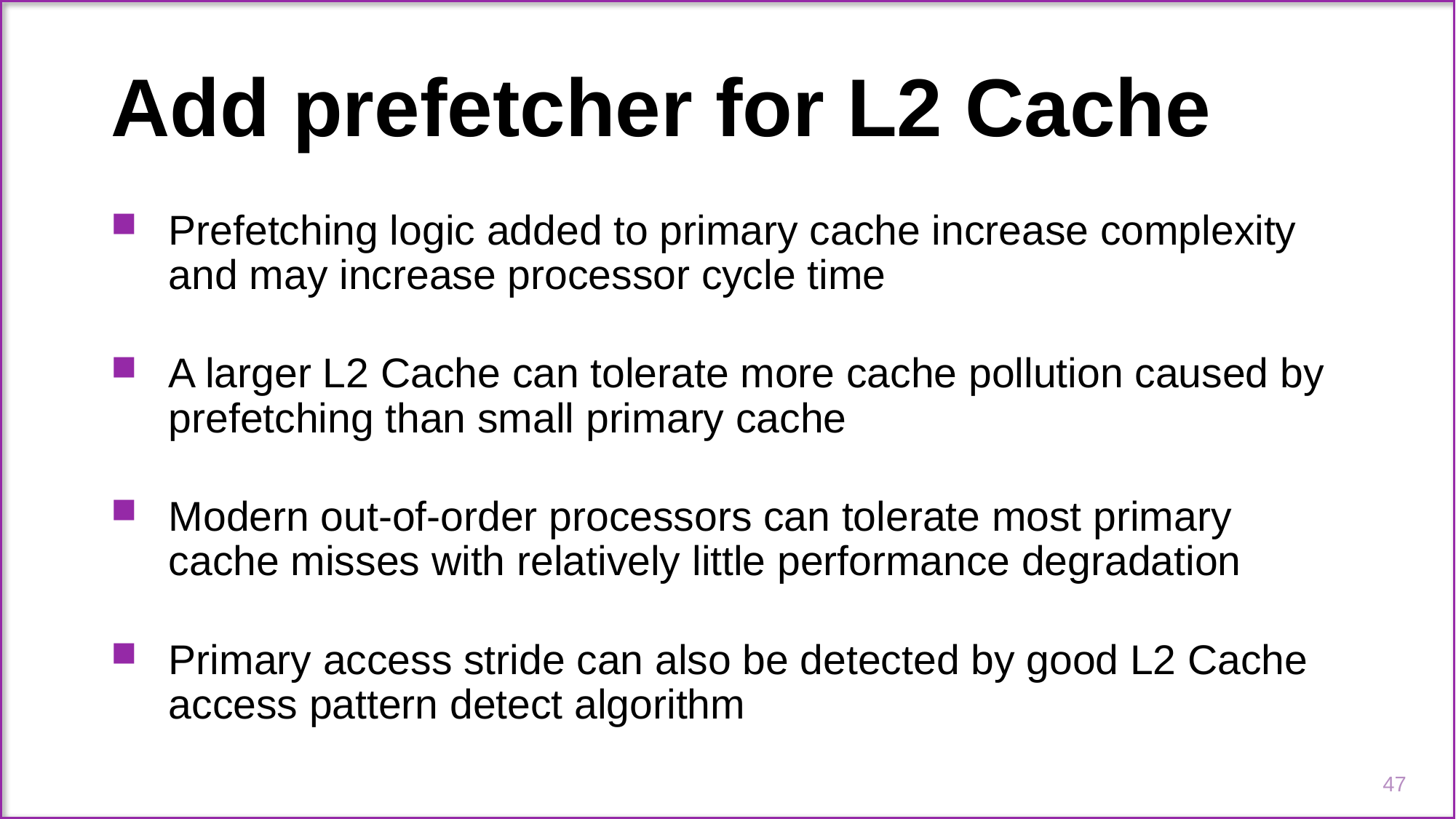

Add prefetcher for L2 Cache
Prefetching logic added to primary cache increase complexity and may increase processor cycle time
A larger L2 Cache can tolerate more cache pollution caused by prefetching than small primary cache
Modern out-of-order processors can tolerate most primary cache misses with relatively little performance degradation
Primary access stride can also be detected by good L2 Cache access pattern detect algorithm

47